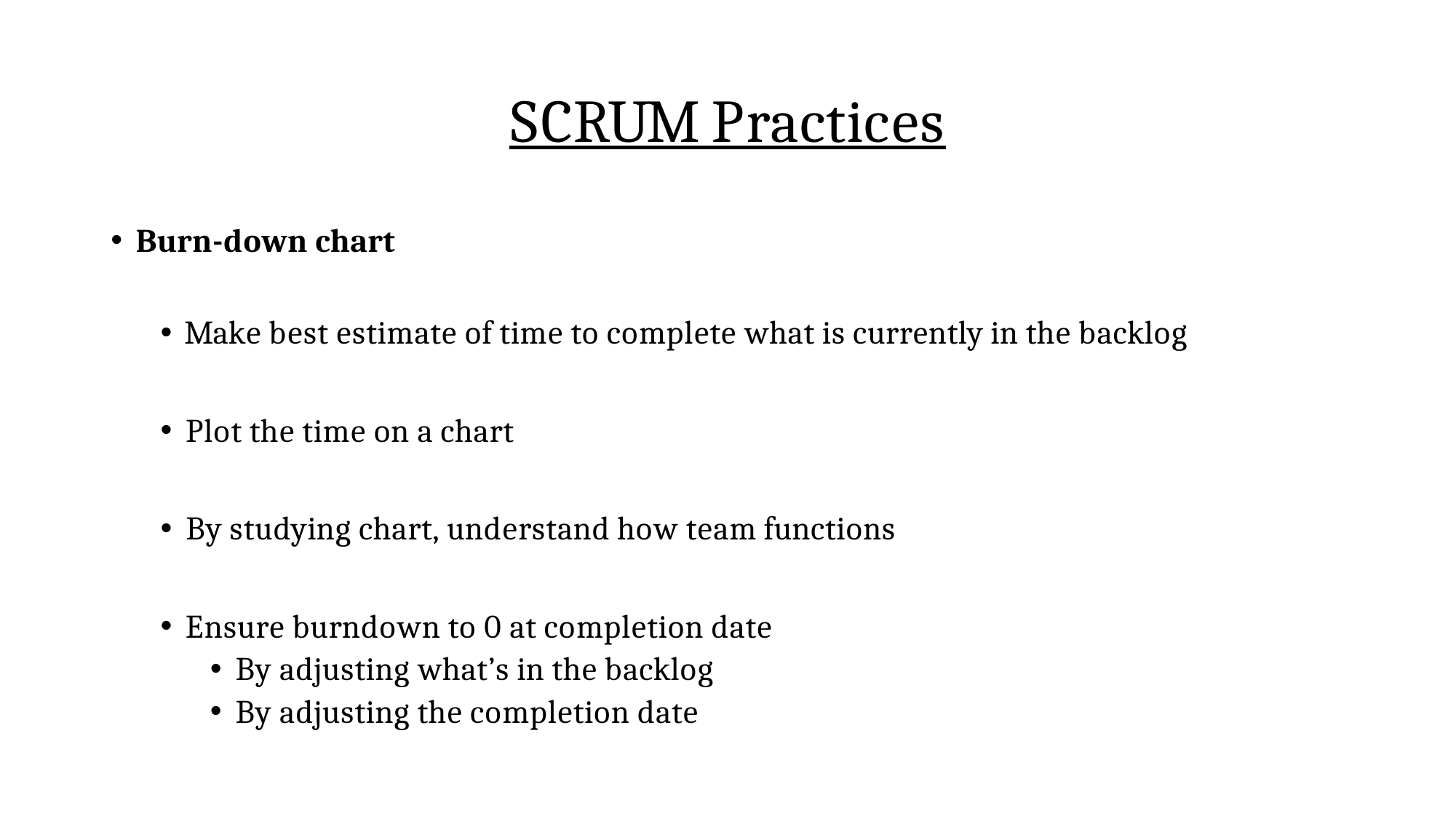

# SCRUM Practices
Burn-down chart

Make best estimate of time to complete what is currently in the backlog

Plot the time on a chart

By studying chart, understand how team functions

Ensure burndown to 0 at completion date
By adjusting what’s in the backlog
By adjusting the completion date